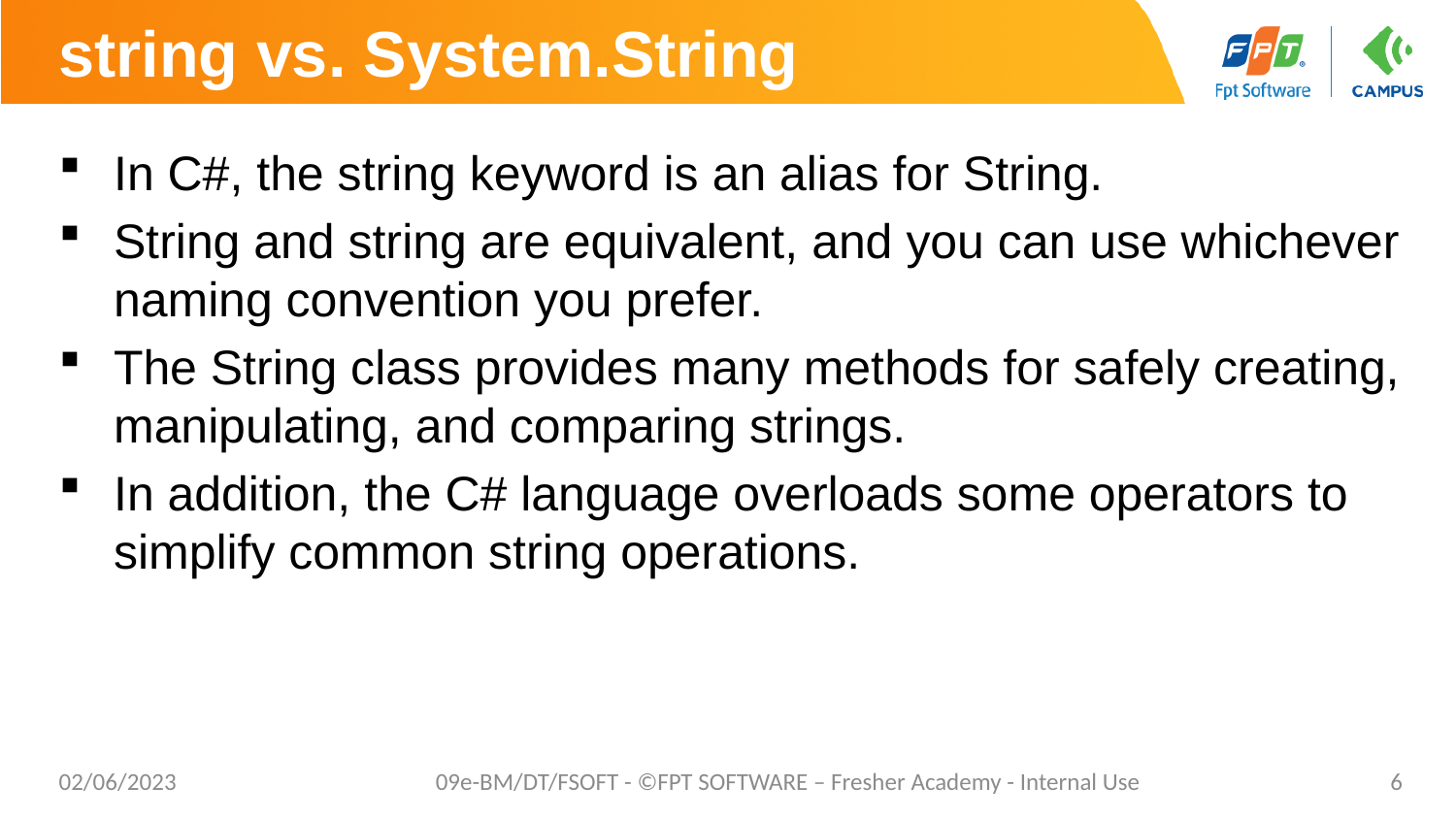

# string vs. System.String
In C#, the string keyword is an alias for String.
String and string are equivalent, and you can use whichever naming convention you prefer.
The String class provides many methods for safely creating, manipulating, and comparing strings.
In addition, the C# language overloads some operators to simplify common string operations.
02/06/2023
09e-BM/DT/FSOFT - ©FPT SOFTWARE – Fresher Academy - Internal Use
6